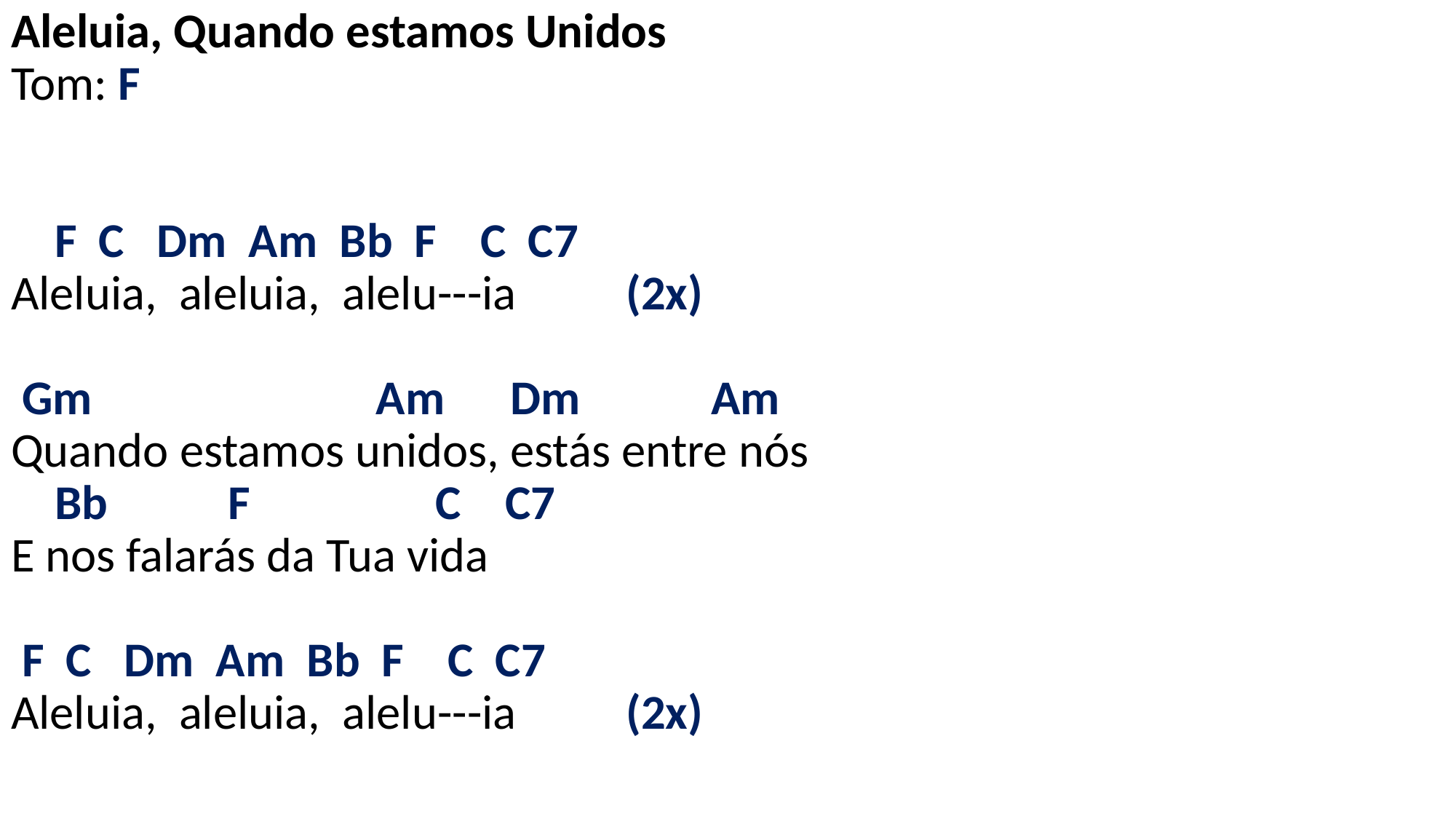

# Aleluia, Quando estamos Unidos Tom: F F  C   Dm  Am  Bb  F    C  C7 Aleluia,  aleluia,  alelu---ia          (2x) Gm                          Am      Dm            Am Quando estamos unidos, estás entre nós Bb           F                 C    C7 E nos falarás da Tua vida F  C   Dm  Am  Bb  F    C  C7 Aleluia,  aleluia,  alelu---ia          (2x)